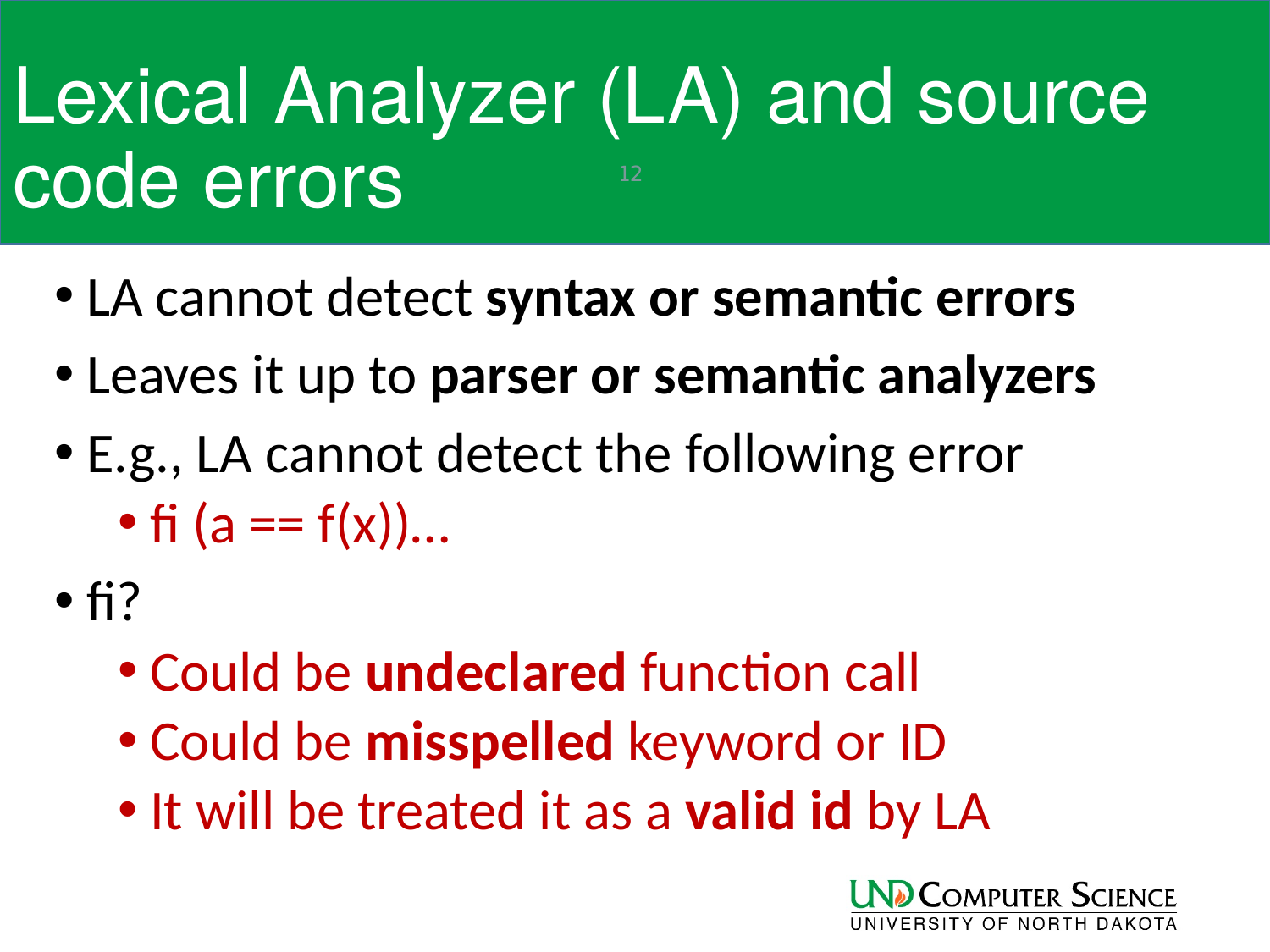

# Lexical Analyzer (LA) and source code errors
12
LA cannot detect syntax or semantic errors
Leaves it up to parser or semantic analyzers
E.g., LA cannot detect the following error
fi (a == f(x))…
fi?
Could be undeclared function call
Could be misspelled keyword or ID
It will be treated it as a valid id by LA